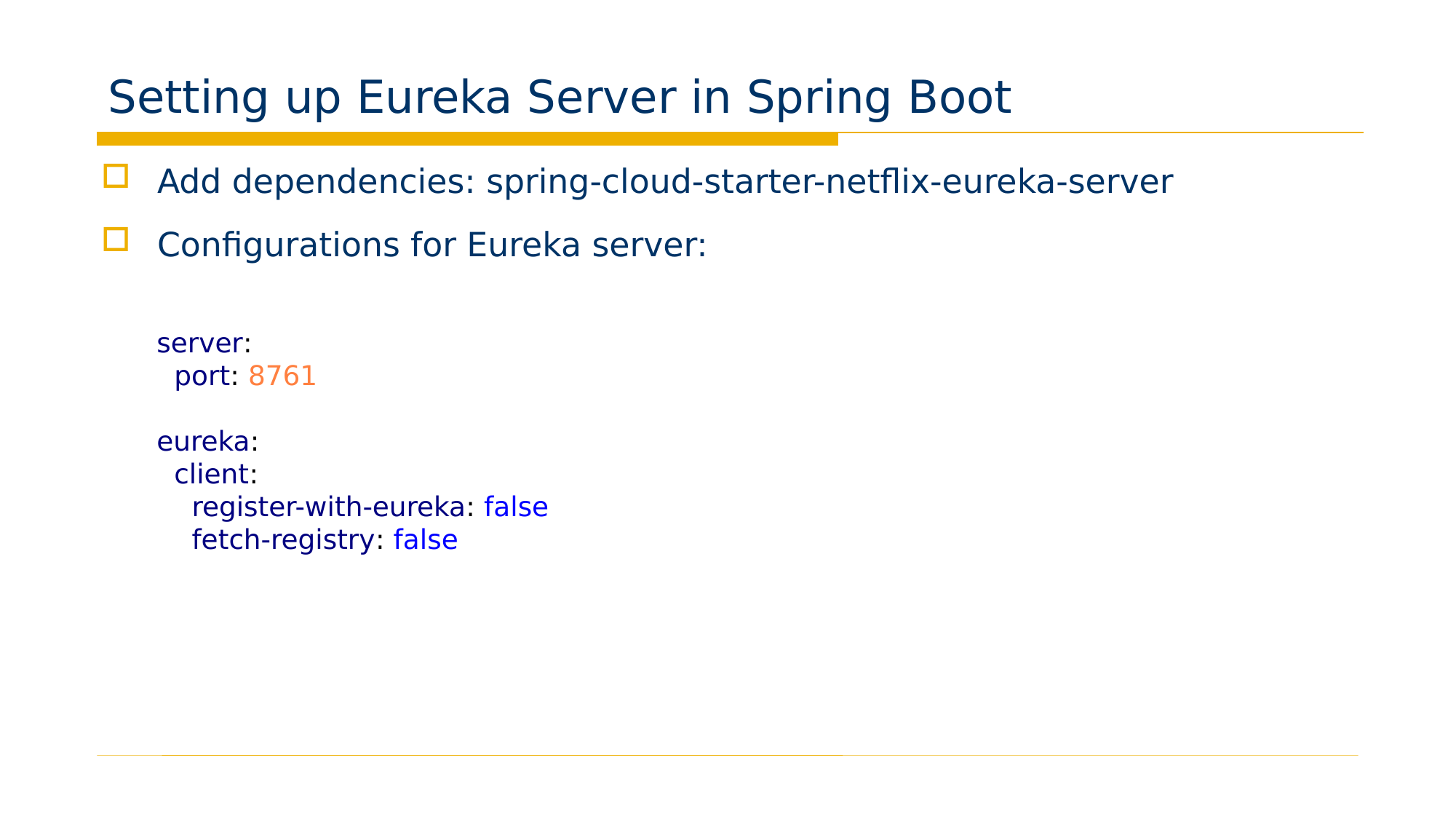

# Setting up Eureka Server in Spring Boot
Add dependencies: spring-cloud-starter-netflix-eureka-server
Configurations for Eureka server:
server:
  port: 8761

eureka:
  client:
    register-with-eureka: false
    fetch-registry: false